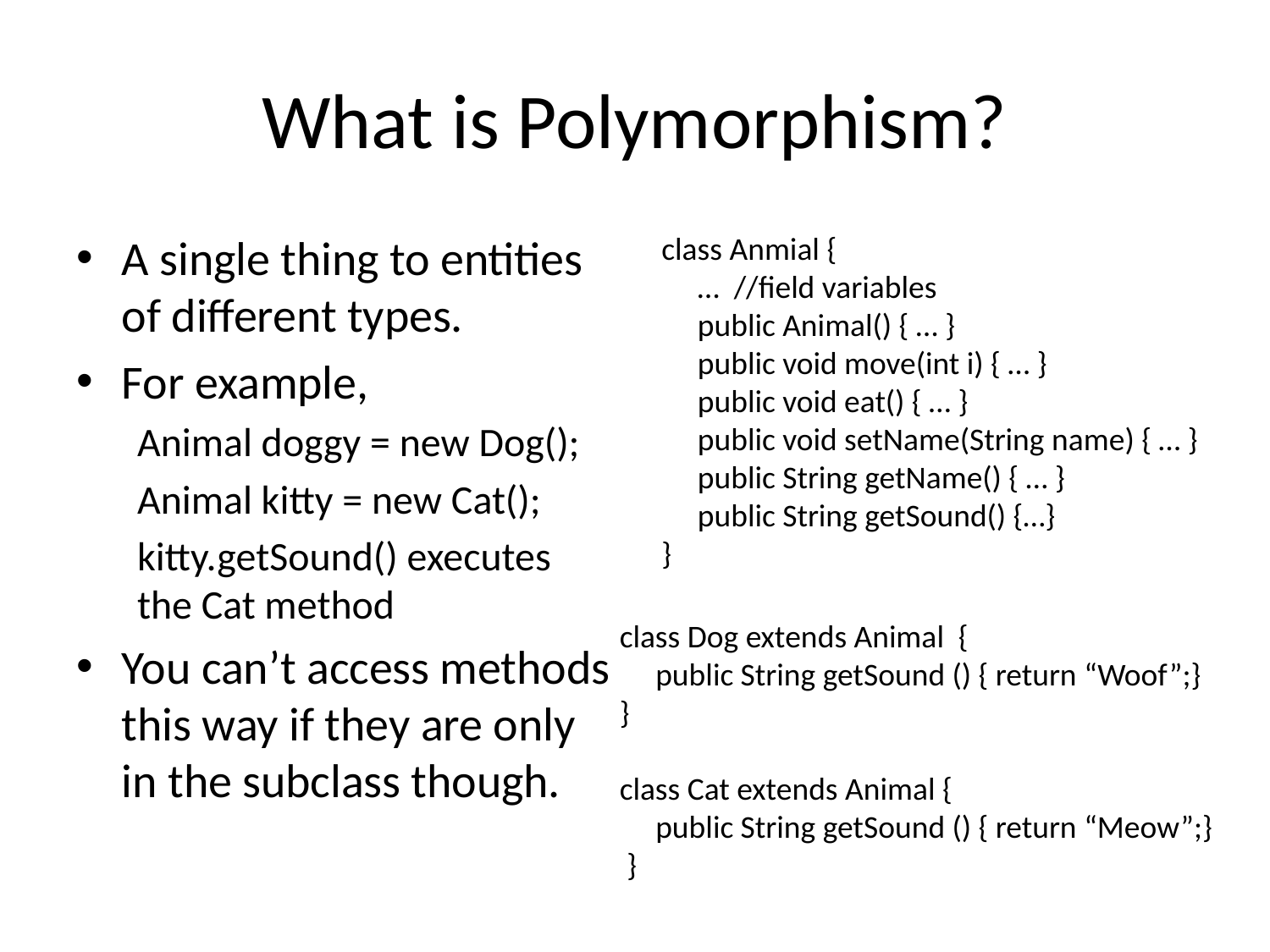

# What is Polymorphism?
A single thing to entities of different types.
For example,
Animal doggy = new Dog();
Animal kitty = new Cat();
kitty.getSound() executes the Cat method
You can’t access methods this way if they are only in the subclass though.

class Anmial {
     …  //field variables
     public Animal() { … }
     public void move(int i) { … }
     public void eat() { … }
     public void setName(String name) { … }
     public String getName() { … }
     public String getSound() {…}
}
class Dog extends Animal  {
     public String getSound () { return “Woof”;}
}

class Cat extends Animal {
     public String getSound () { return “Meow”;}
 }